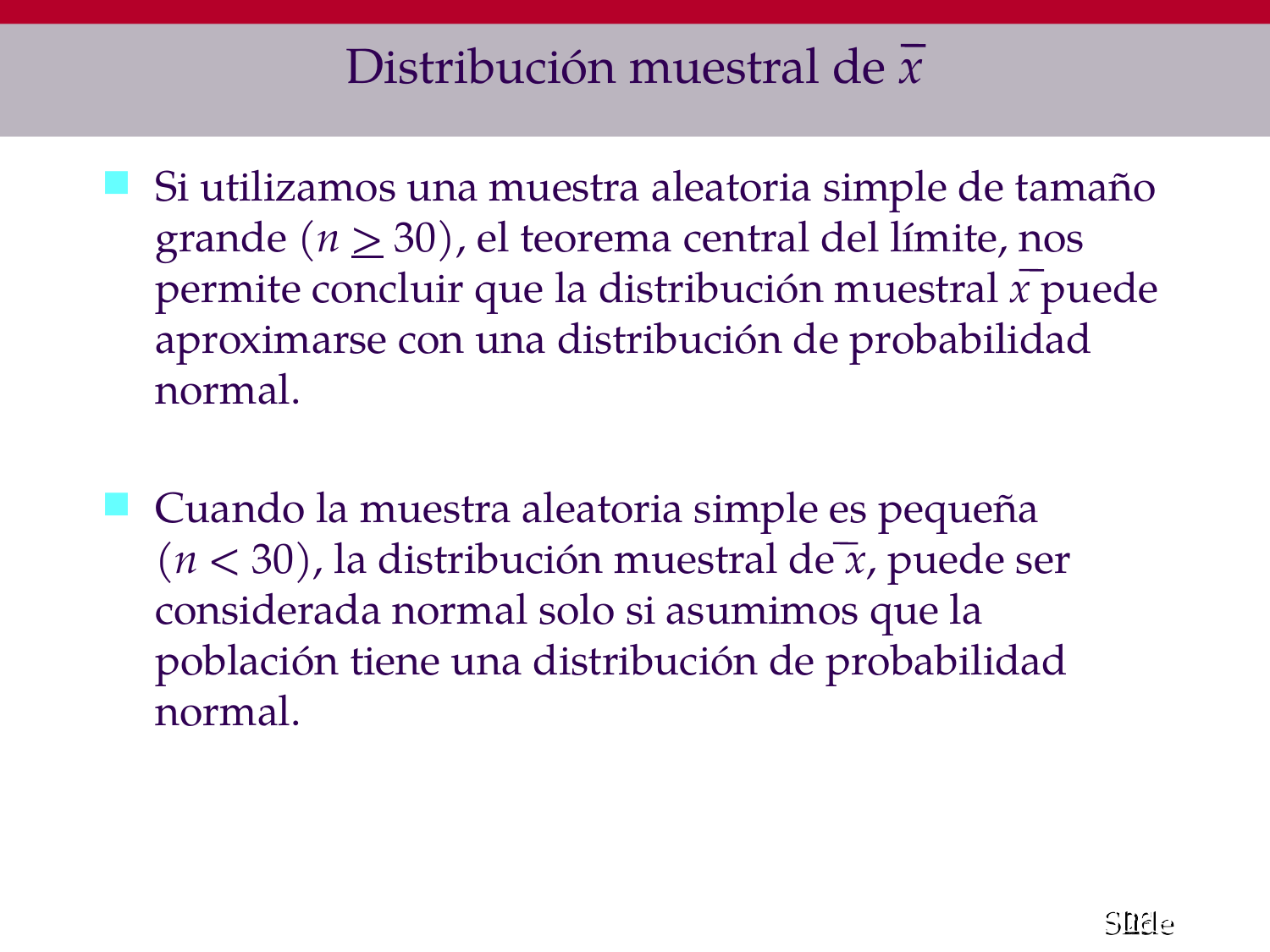

# Distribución muestral de x
Si utilizamos una muestra aleatoria simple de tamaño grande (n > 30), el teorema central del límite, nos permite concluir que la distribución muestral x puede aproximarse con una distribución de probabilidad normal.

Cuando la muestra aleatoria simple es pequeña        (n < 30), la distribución muestral de x, puede ser considerada normal solo si asumimos que la población tiene una distribución de probabilidad normal.